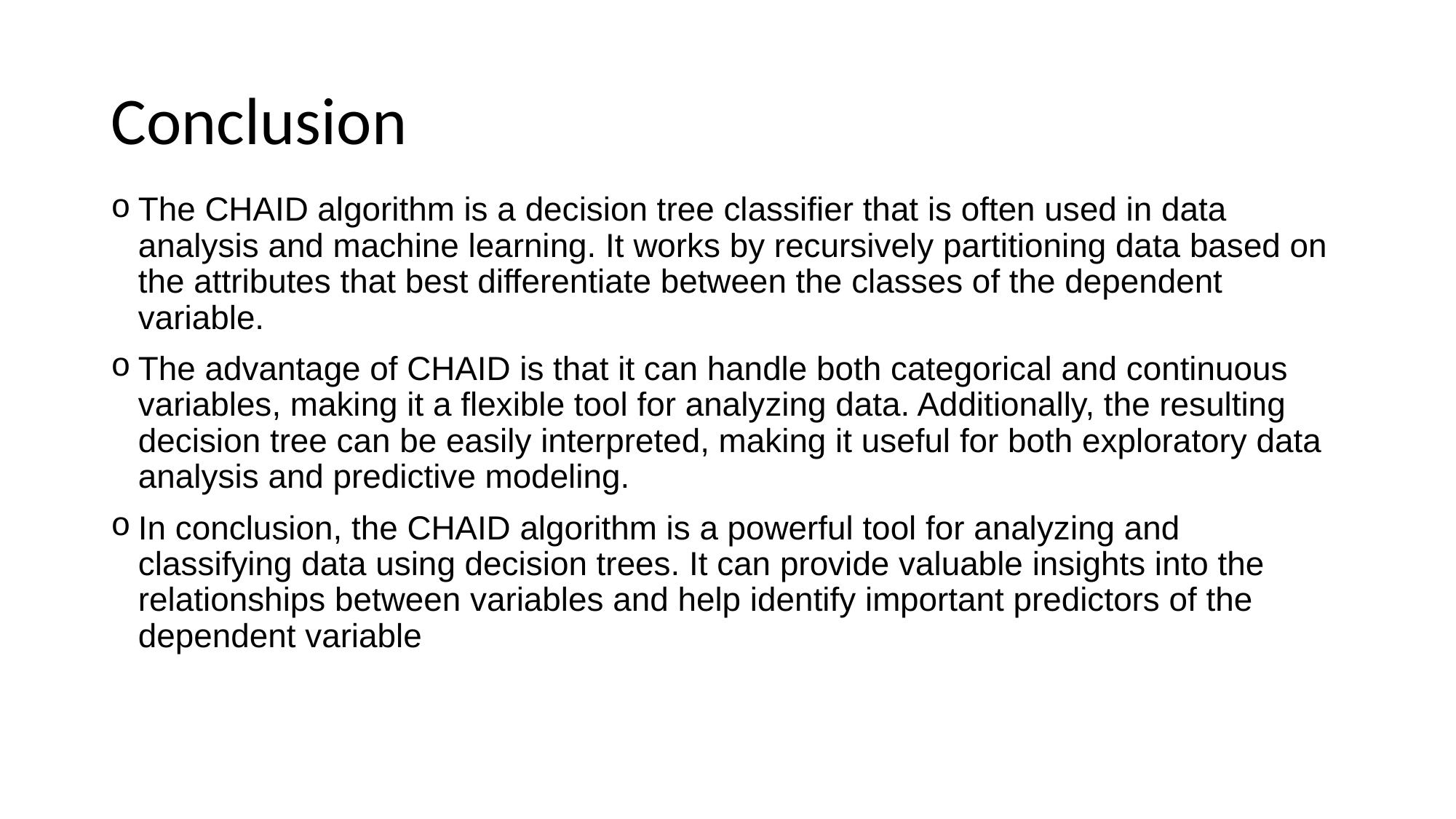

# Conclusion
The CHAID algorithm is a decision tree classifier that is often used in data analysis and machine learning. It works by recursively partitioning data based on the attributes that best differentiate between the classes of the dependent variable.
The advantage of CHAID is that it can handle both categorical and continuous variables, making it a flexible tool for analyzing data. Additionally, the resulting decision tree can be easily interpreted, making it useful for both exploratory data analysis and predictive modeling.
In conclusion, the CHAID algorithm is a powerful tool for analyzing and classifying data using decision trees. It can provide valuable insights into the relationships between variables and help identify important predictors of the dependent variable